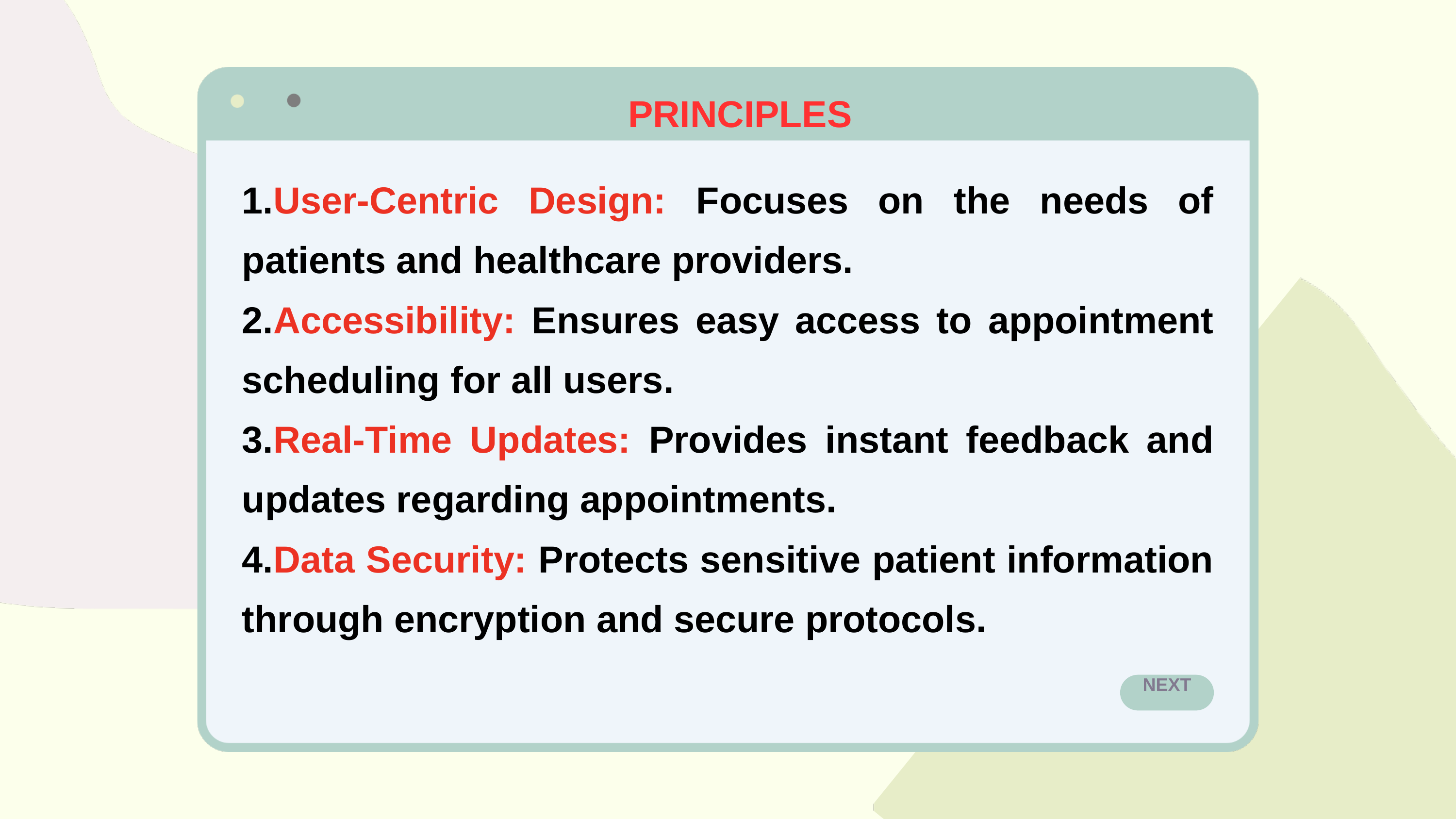

PRINCIPLES
1.User-Centric Design: Focuses on the needs of patients and healthcare providers.
2.Accessibility: Ensures easy access to appointment scheduling for all users.
3.Real-Time Updates: Provides instant feedback and updates regarding appointments.
4.Data Security: Protects sensitive patient information through encryption and secure protocols.

NEXT